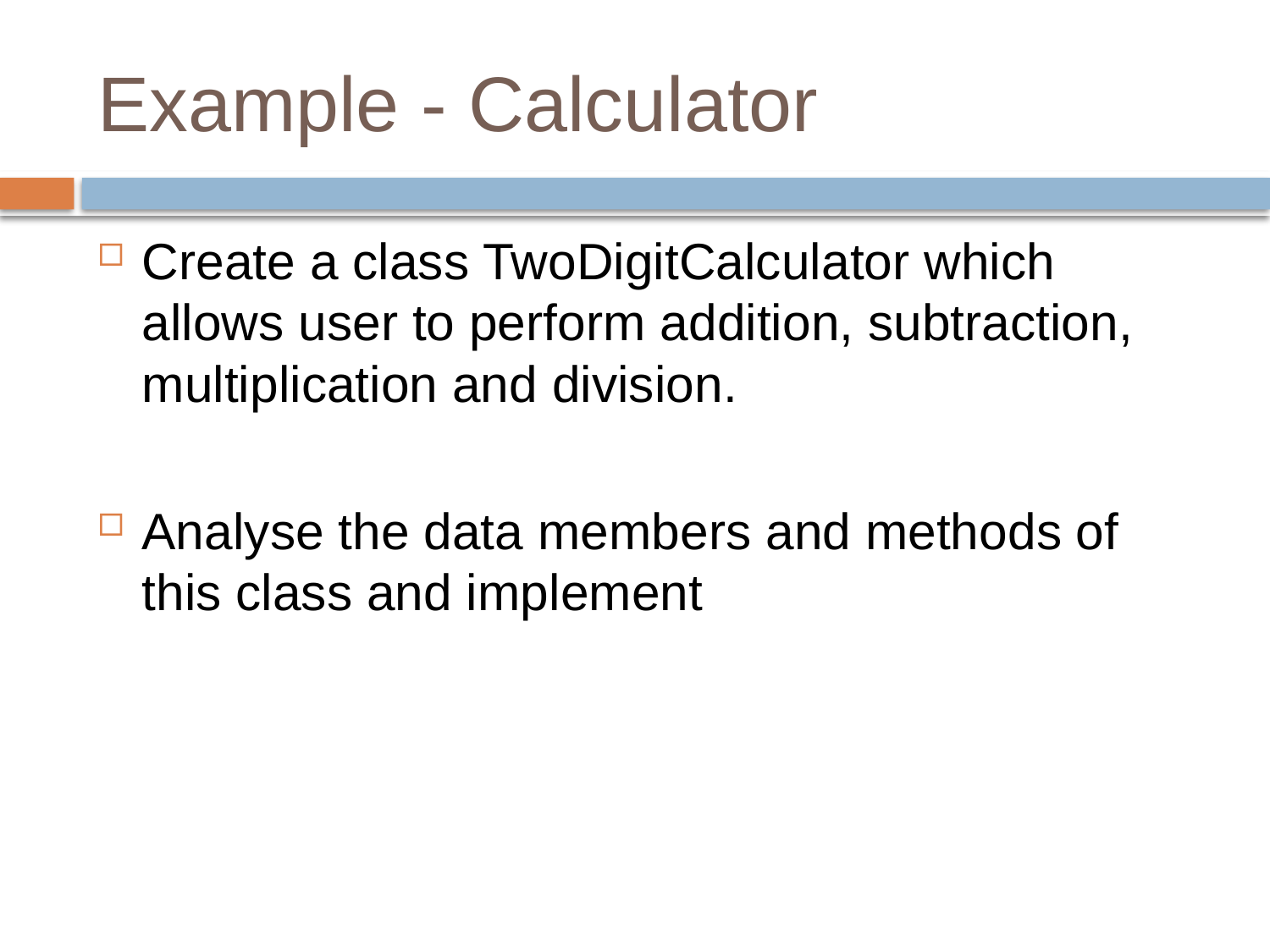

# Example - Calculator
Create a class TwoDigitCalculator which allows user to perform addition, subtraction, multiplication and division.

Analyse the data members and methods of this class and implement